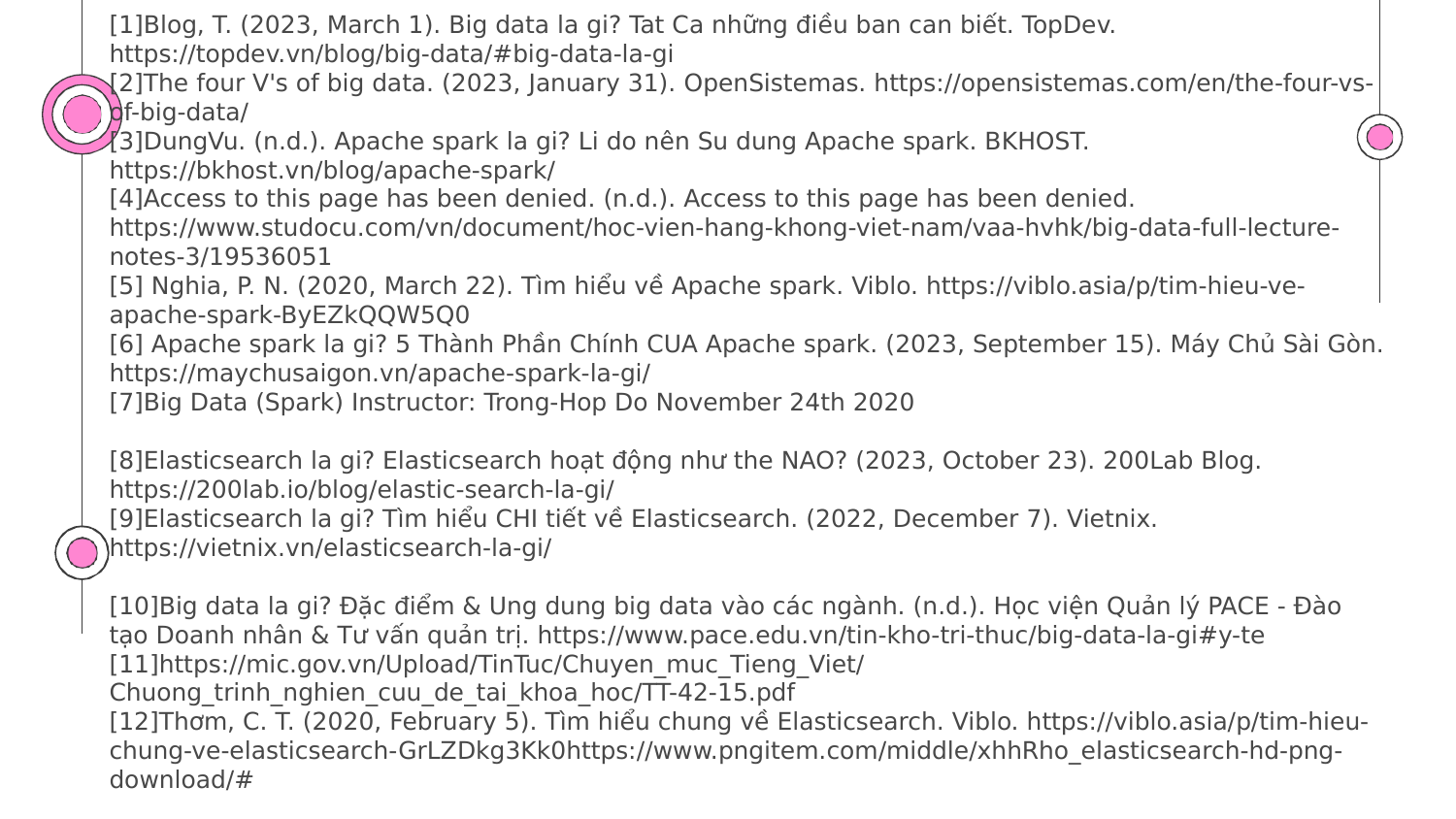

# [1]Blog, T. (2023, March 1). Big data la gi? Tat Ca những điều ban can biết. TopDev. https://topdev.vn/blog/big-data/#big-data-la-gi [2]The four V's of big data. (2023, January 31). OpenSistemas. https://opensistemas.com/en/the-four-vs-of-big-data/ [3]DungVu. (n.d.). Apache spark la gi? Li do nên Su dung Apache spark. BKHOST. https://bkhost.vn/blog/apache-spark/ [4]Access to this page has been denied. (n.d.). Access to this page has been denied. https://www.studocu.com/vn/document/hoc-vien-hang-khong-viet-nam/vaa-hvhk/big-data-full-lecture-notes-3/19536051 [5] Nghia, P. N. (2020, March 22). Tìm hiểu về Apache spark. Viblo. https://viblo.asia/p/tim-hieu-ve-apache-spark-ByEZkQQW5Q0 [6] Apache spark la gi? 5 Thành Phần Chính CUA Apache spark. (2023, September 15). Máy Chủ Sài Gòn. https://maychusaigon.vn/apache-spark-la-gi/ [7]Big Data (Spark) Instructor: Trong-Hop Do November 24th 2020 [8]Elasticsearch la gi? Elasticsearch hoạt động như the NAO? (2023, October 23). 200Lab Blog. https://200lab.io/blog/elastic-search-la-gi/ [9]Elasticsearch la gi? Tìm hiểu CHI tiết về Elasticsearch. (2022, December 7). Vietnix. https://vietnix.vn/elasticsearch-la-gi/ [10]Big data la gi? Đặc điểm & Ung dung big data vào các ngành. (n.d.). Học viện Quản lý PACE - Đào tạo Doanh nhân & Tư vấn quản trị. https://www.pace.edu.vn/tin-kho-tri-thuc/big-data-la-gi#y-te [11]https://mic.gov.vn/Upload/TinTuc/Chuyen_muc_Tieng_Viet/Chuong_trinh_nghien_cuu_de_tai_khoa_hoc/TT-42-15.pdf [12]Thơm, C. T. (2020, February 5). Tìm hiểu chung về Elasticsearch. Viblo. https://viblo.asia/p/tim-hieu-chung-ve-elasticsearch-GrLZDkg3Kk0https://www.pngitem.com/middle/xhhRho_elasticsearch-hd-png-download/#